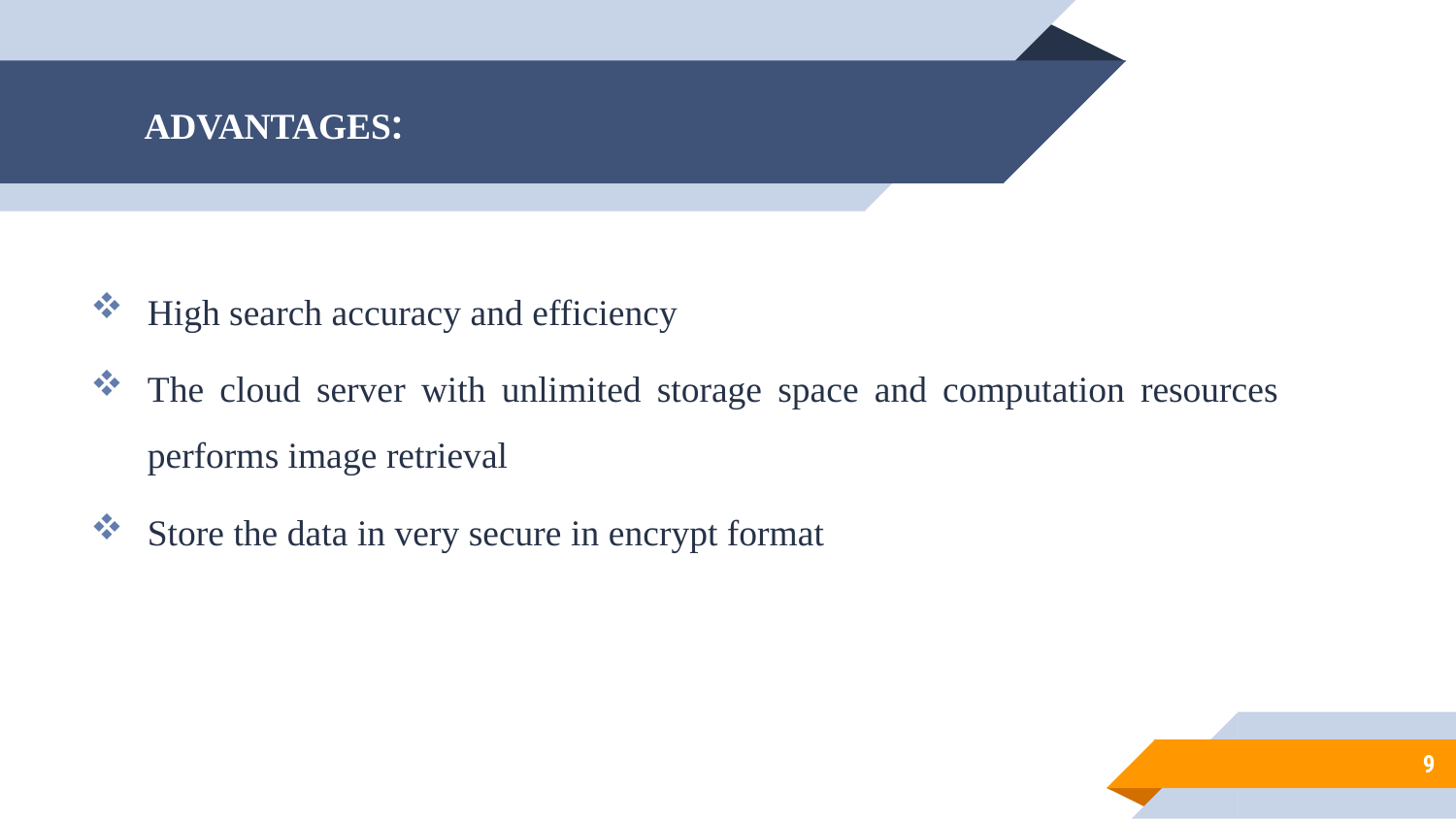

# ADVANTAGES:
High search accuracy and efficiency
The cloud server with unlimited storage space and computation resources performs image retrieval
Store the data in very secure in encrypt format

9